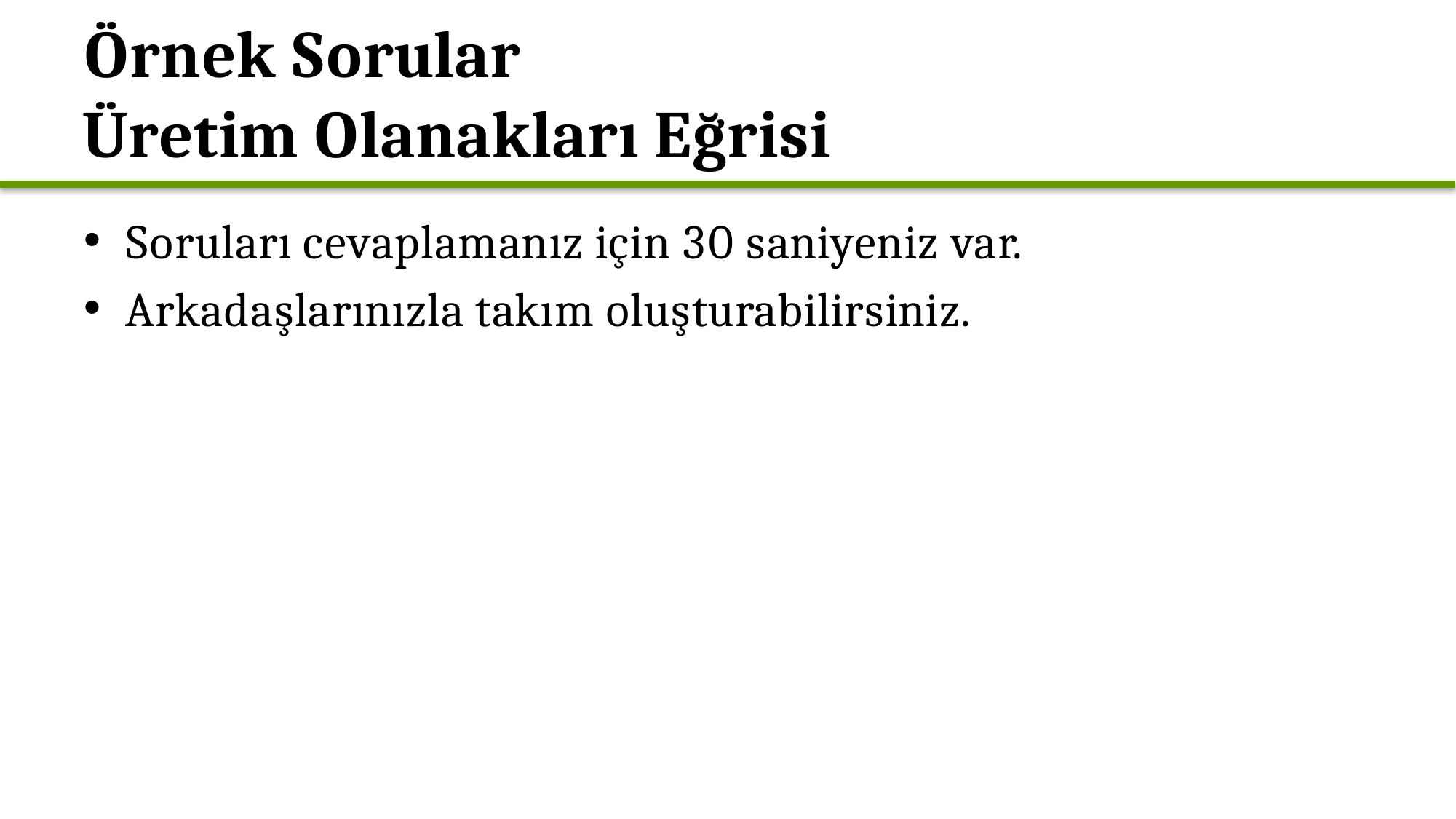

# Örnek Sorular Üretim Olanakları Eğrisi
Soruları cevaplamanız için 30 saniyeniz var.
Arkadaşlarınızla takım oluşturabilirsiniz.